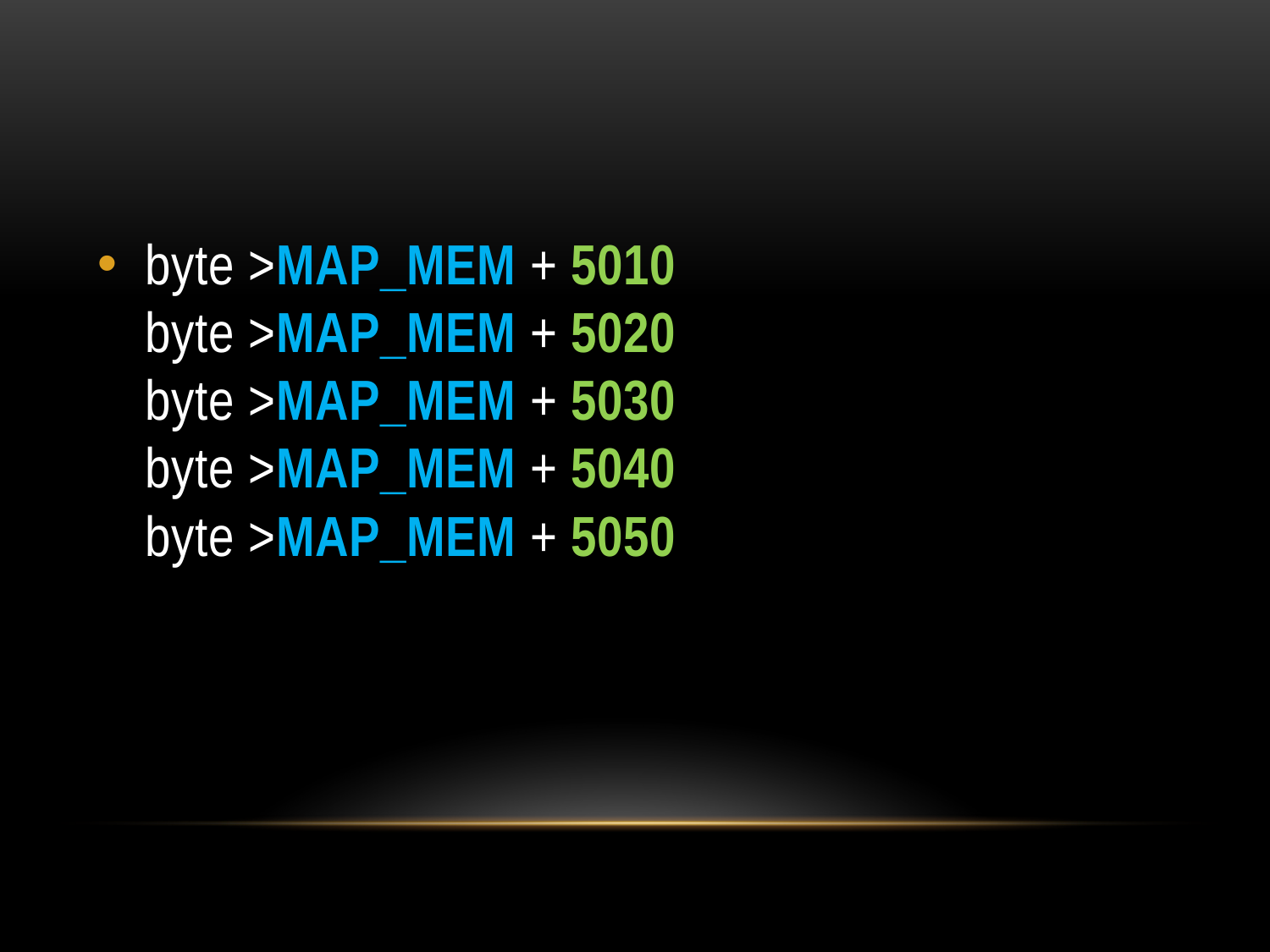

#
byte >MAP_MEM + 5010
byte >MAP_MEM + 5020
byte >MAP_MEM + 5030
byte >MAP_MEM + 5040
byte >MAP_MEM + 5050